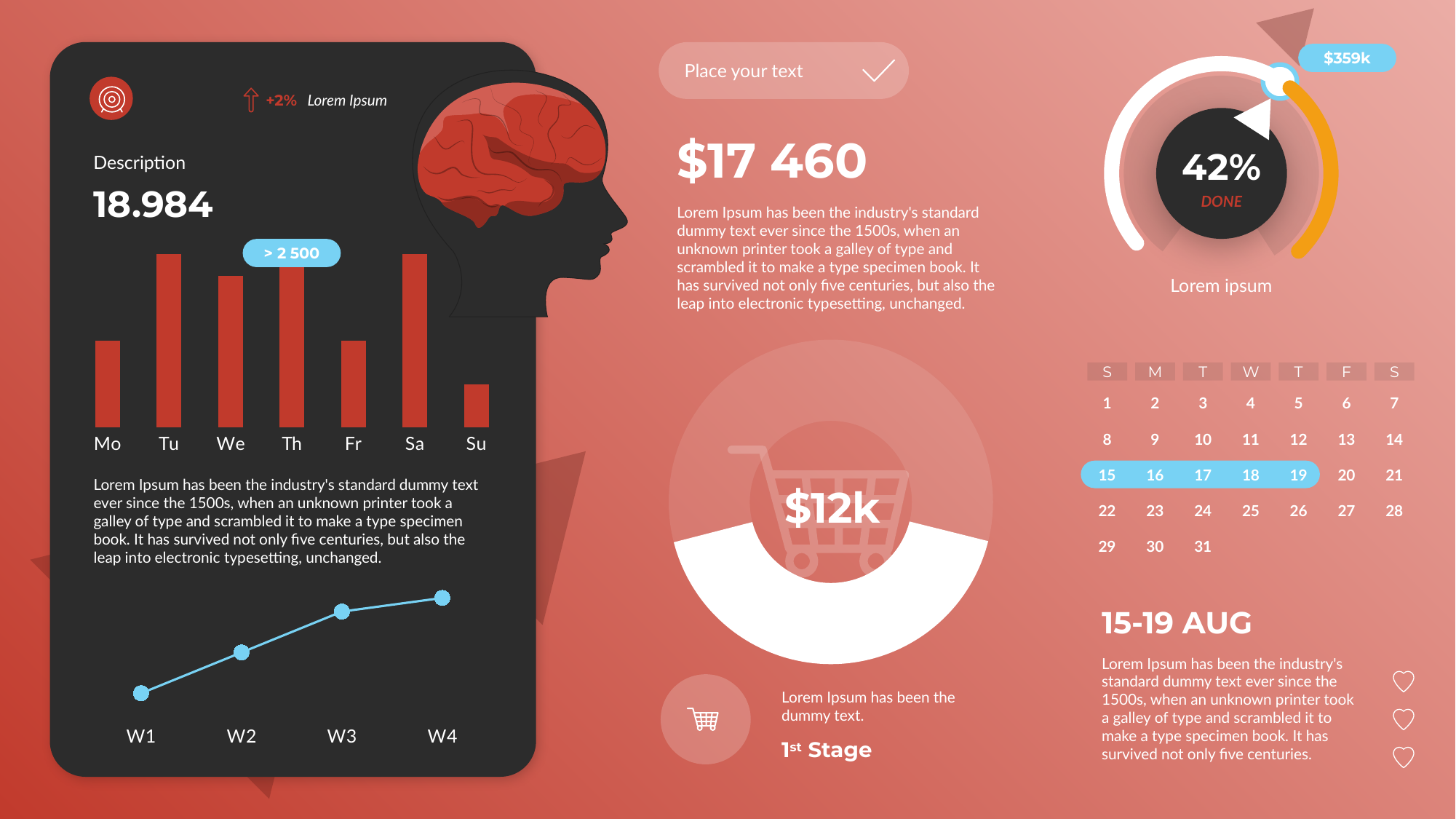

Place your text

$359k

+2%
Lorem Ipsum

$17 460
42%
Description
18.984
DONE
Lorem Ipsum has been the industry's standard dummy text ever since the 1500s, when an unknown printer took a galley of type and scrambled it to make a type specimen book. It has survived not only five centuries, but also the leap into electronic typesetting, unchanged.

### Chart

| Category | Series 1 |
|---|---|
| Mo | 2.0 |
| Tu | 4.0 |
| We | 3.5 |
| Th | 4.0 |
| Fr | 2.0 |
| Sa | 4.0 |
| Su | 1.0 |
> 2 500
Lorem ipsum

### Chart

| Category | Sales |
|---|---|
| Market Saze A | 8.0 |
| Market Saze B | 11.0 |
S
M
T
W
T
F
S
1
2
3
4
5
6
7
8
9
10
11
12
13
14
15
16
17
18
19
20
21
22
23
24
25
26
27
28
29
30
31

Lorem Ipsum has been the industry's standard dummy text ever since the 1500s, when an unknown printer took a galley of type and scrambled it to make a type specimen book. It has survived not only five centuries, but also the leap into electronic typesetting, unchanged.
$12k

### Chart

| Category | Series 1 |
|---|---|
| W1 | 1.0 |
| W2 | 2.5 |
| W3 | 4.0 |
| W4 | 4.5 |
15-19 AUG
Lorem Ipsum has been the industry's standard dummy text ever since the 1500s, when an unknown printer took a galley of type and scrambled it to make a type specimen book. It has survived not only five centuries.

Lorem Ipsum has been the dummy text.

1st Stage